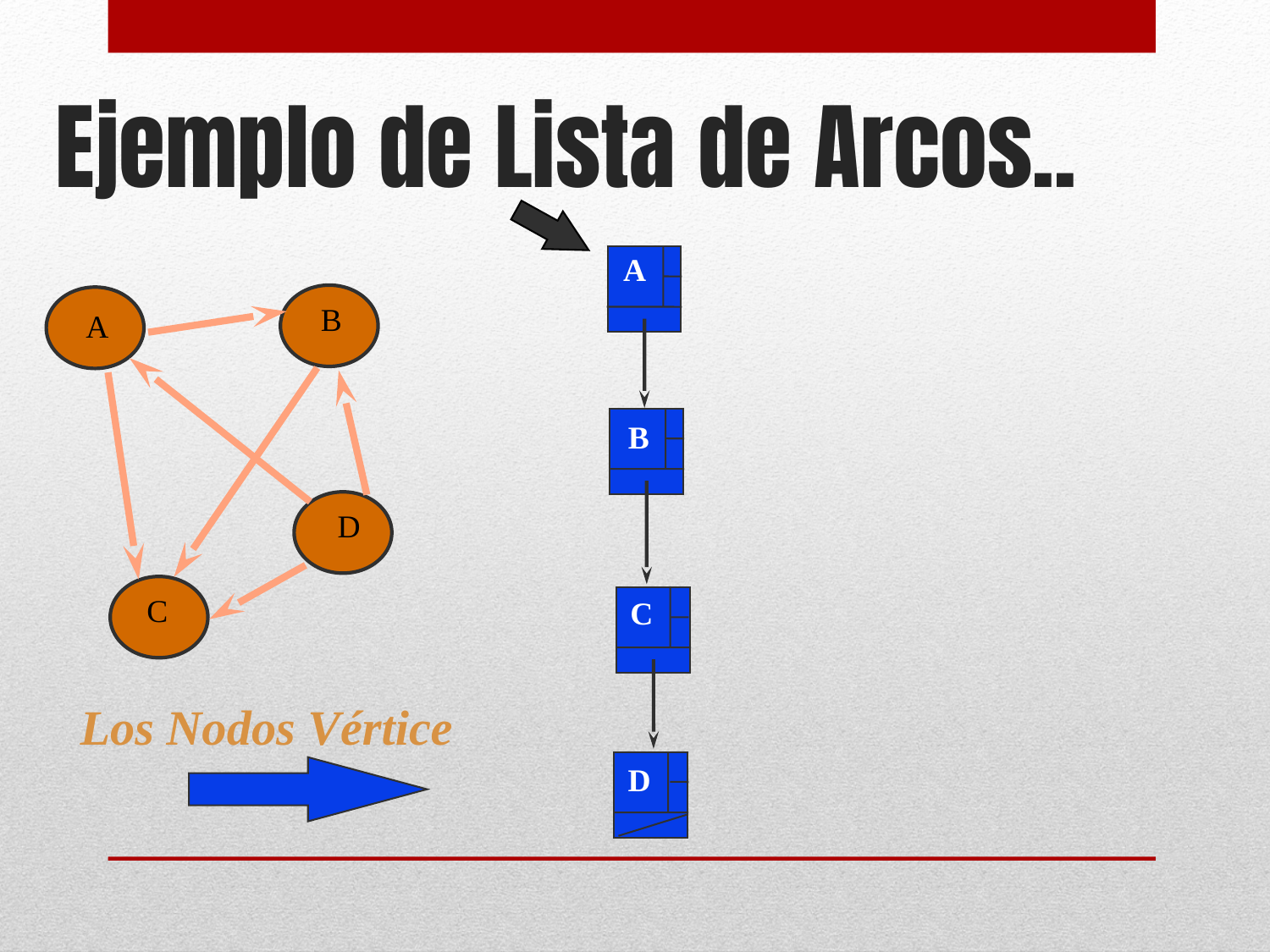

# Ejemplo de Lista de Arcos..

A

B
A

B

D

C

C

Los Nodos Vértice

D